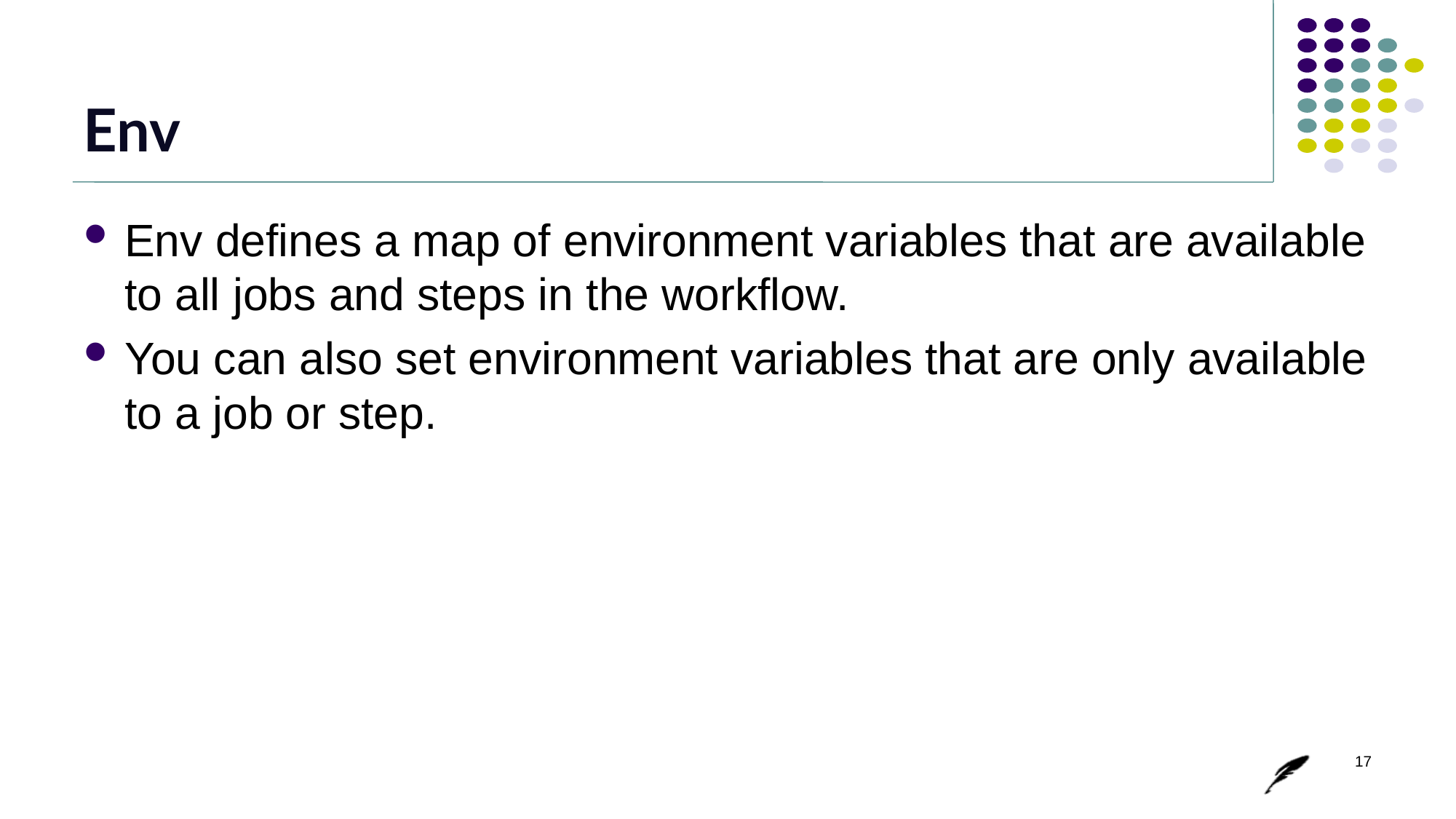

# Env
Env defines a map of environment variables that are available to all jobs and steps in the workflow.
You can also set environment variables that are only available to a job or step.
17